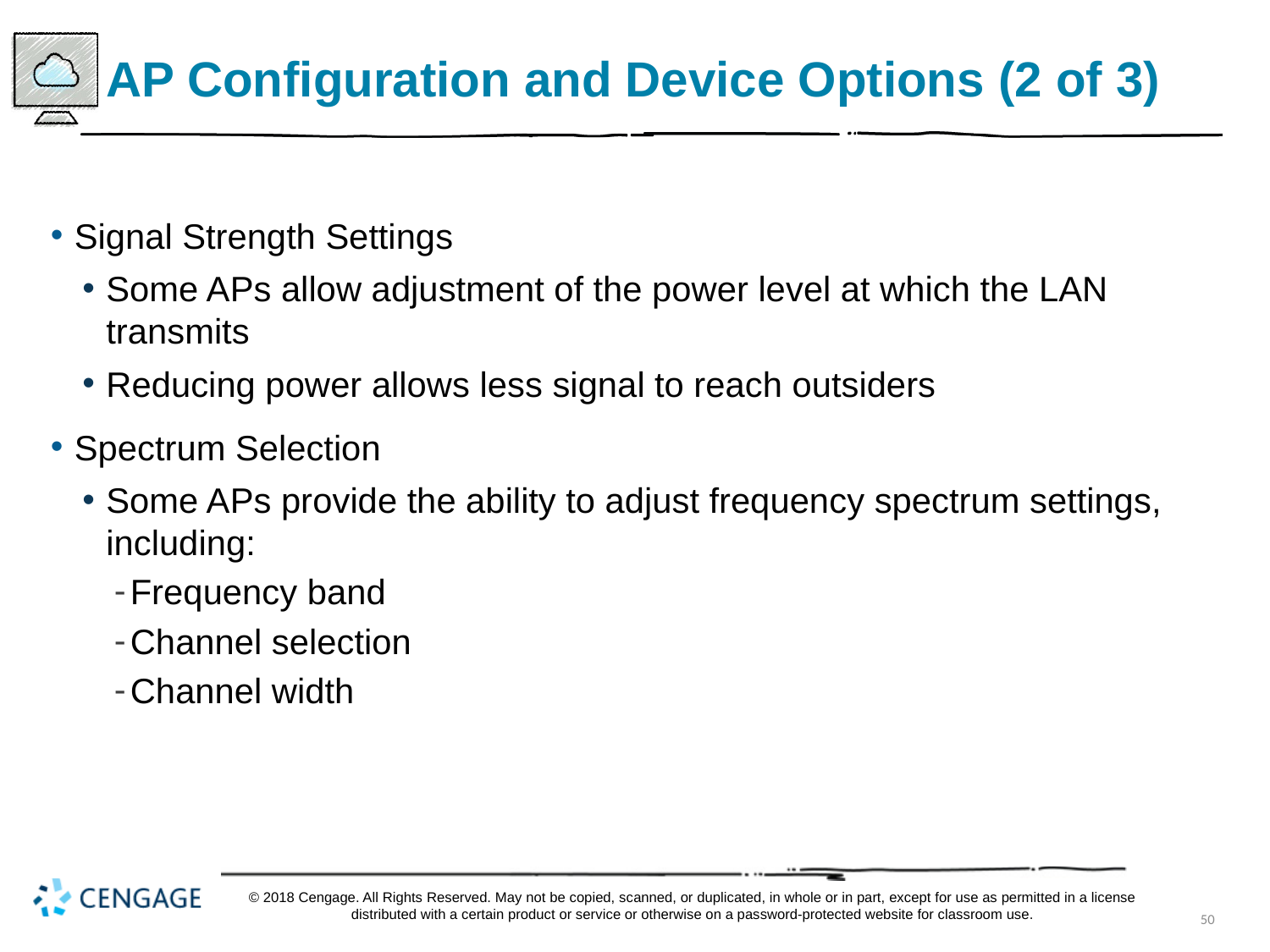

# A P Configuration and Device Options (2 of 3)
Signal Strength Settings
Some A Ps allow adjustment of the power level at which the LAN transmits
Reducing power allows less signal to reach outsiders
Spectrum Selection
Some A Ps provide the ability to adjust frequency spectrum settings, including:
Frequency band
Channel selection
Channel width
© 2018 Cengage. All Rights Reserved. May not be copied, scanned, or duplicated, in whole or in part, except for use as permitted in a license distributed with a certain product or service or otherwise on a password-protected website for classroom use.